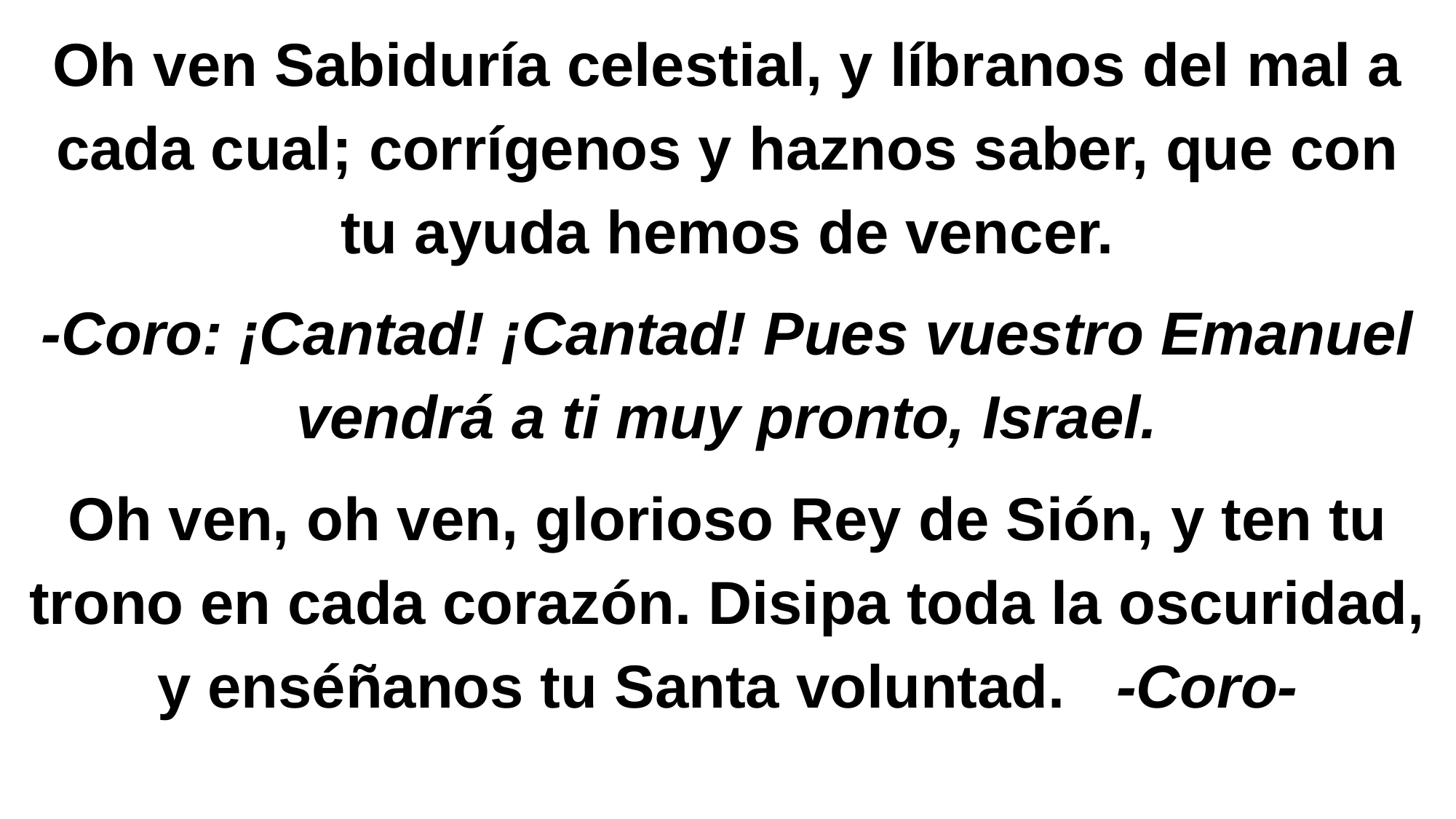

Oh ven Sabiduría celestial, y líbranos del mal a cada cual; corrígenos y haznos saber, que con tu ayuda hemos de vencer.
-Coro: ¡Cantad! ¡Cantad! Pues vuestro Emanuel vendrá a ti muy pronto, Israel.
Oh ven, oh ven, glorioso Rey de Sión, y ten tu trono en cada corazón. Disipa toda la oscuridad, y enséñanos tu Santa voluntad.   -Coro-